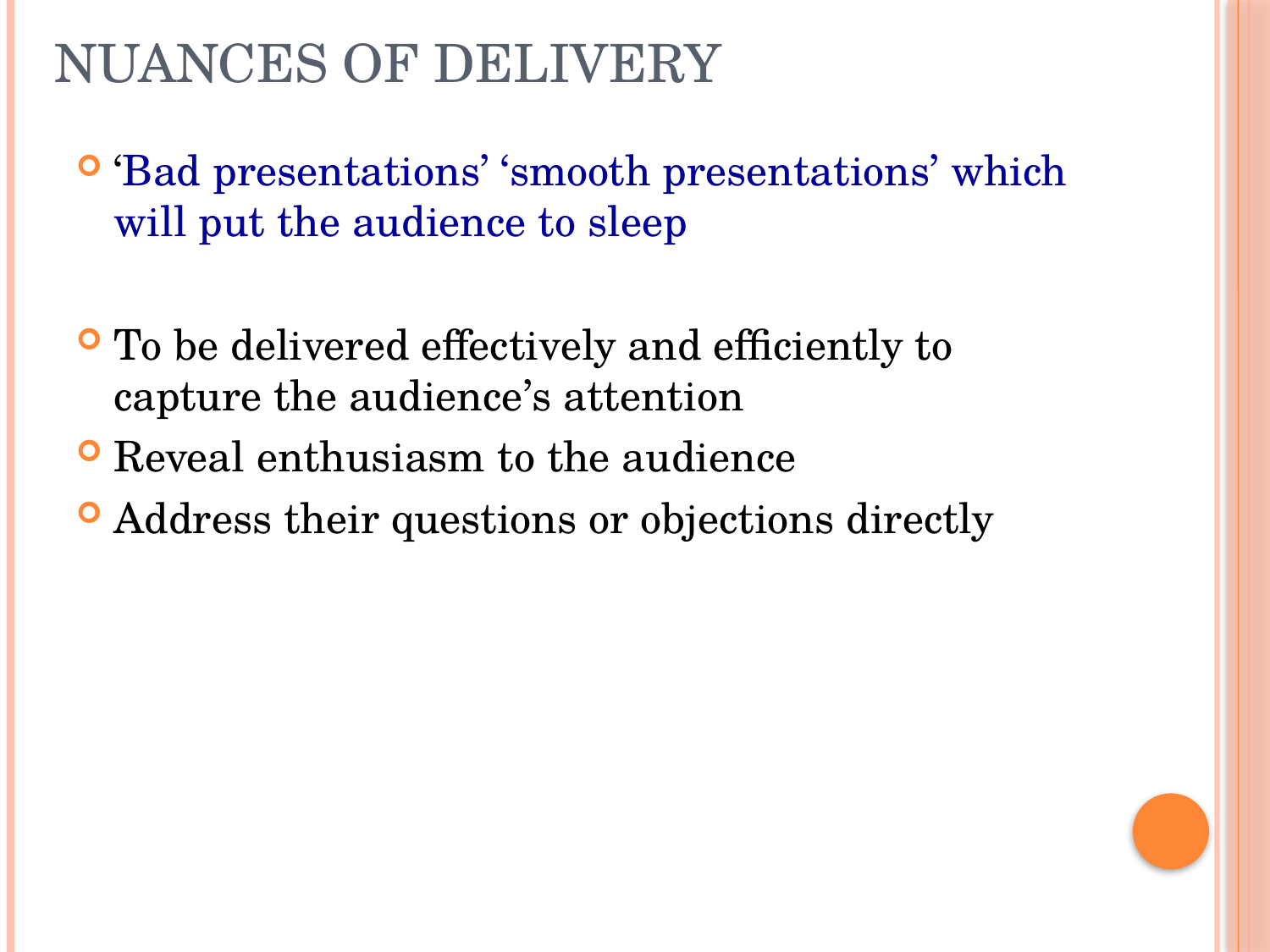

# NUANCES OF DELIVERY
‘Bad presentations’ ‘smooth presentations’ which will put the audience to sleep

To be delivered effectively and efficiently to capture the audience’s attention
Reveal enthusiasm to the audience
Address their questions or objections directly